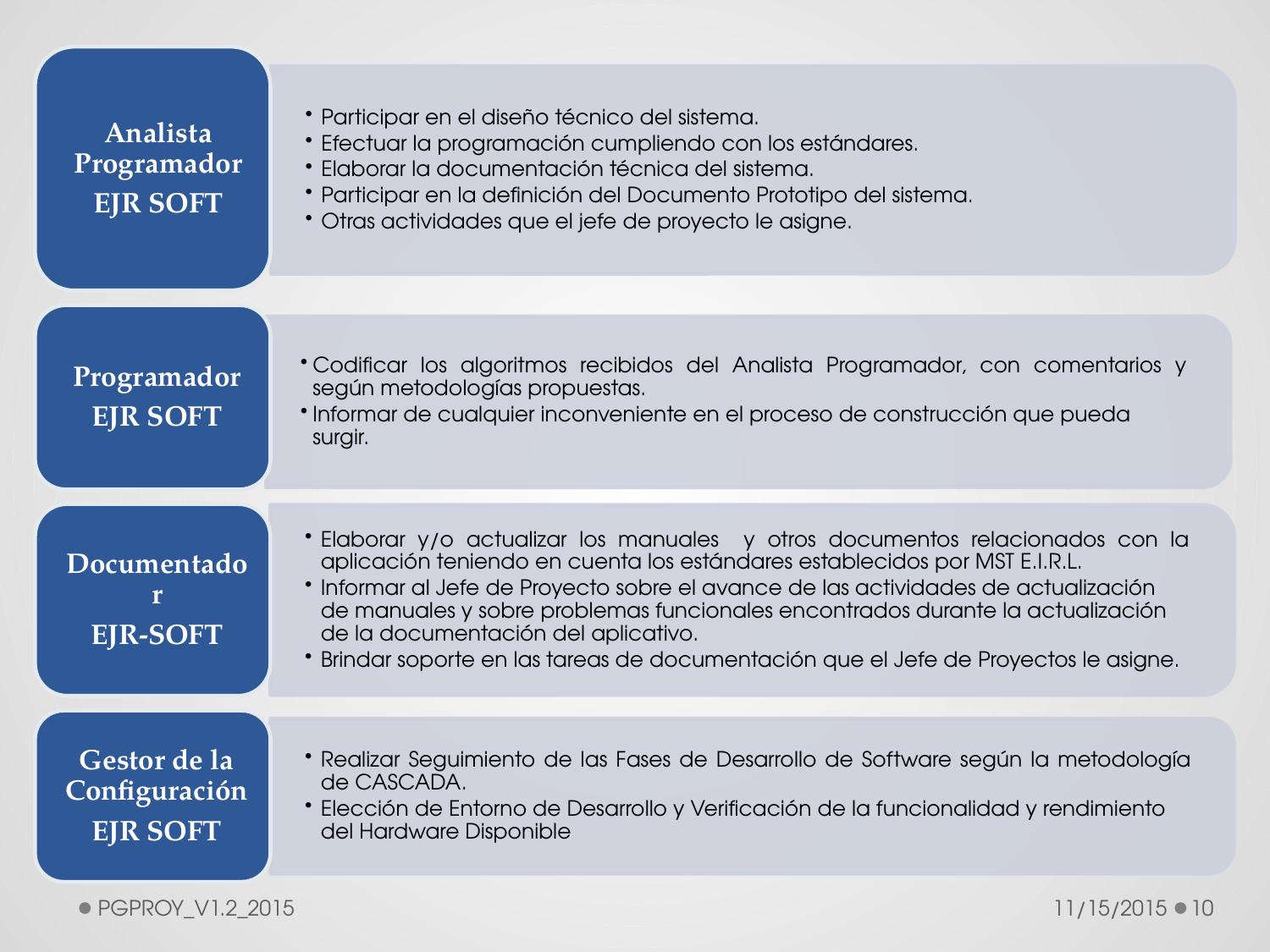

Participar en el diseño técnico del sistema.
Efectuar la programación cumpliendo con los estándares.
Elaborar la documentación técnica del sistema.
Participar en la definición del Documento Prototipo del sistema.
Otras actividades que el jefe de proyecto le asigne.
Analista Programador
EJR SOFT
Codificar los algoritmos recibidos del Analista Programador, con comentarios y según metodologías propuestas.
Informar de cualquier inconveniente en el proceso de construcción que pueda surgir.
Programador
EJR SOFT
Elaborar y/o actualizar los manuales  y otros documentos relacionados con la aplicación teniendo en cuenta los estándares establecidos por MST E.I.R.L.
Informar al Jefe de Proyecto sobre el avance de las actividades de actualización de manuales y sobre problemas funcionales encontrados durante la actualización de la documentación del aplicativo.
Brindar soporte en las tareas de documentación que el Jefe de Proyectos le asigne.
Documentador
EJR-SOFT
Realizar Seguimiento de las Fases de Desarrollo de Software según la metodología de CASCADA.
Elección de Entorno de Desarrollo y Verificación de la funcionalidad y rendimiento del Hardware Disponible
Gestor de la Configuración
EJR SOFT
PGPROY_V1.2_2015
11/15/2015
10